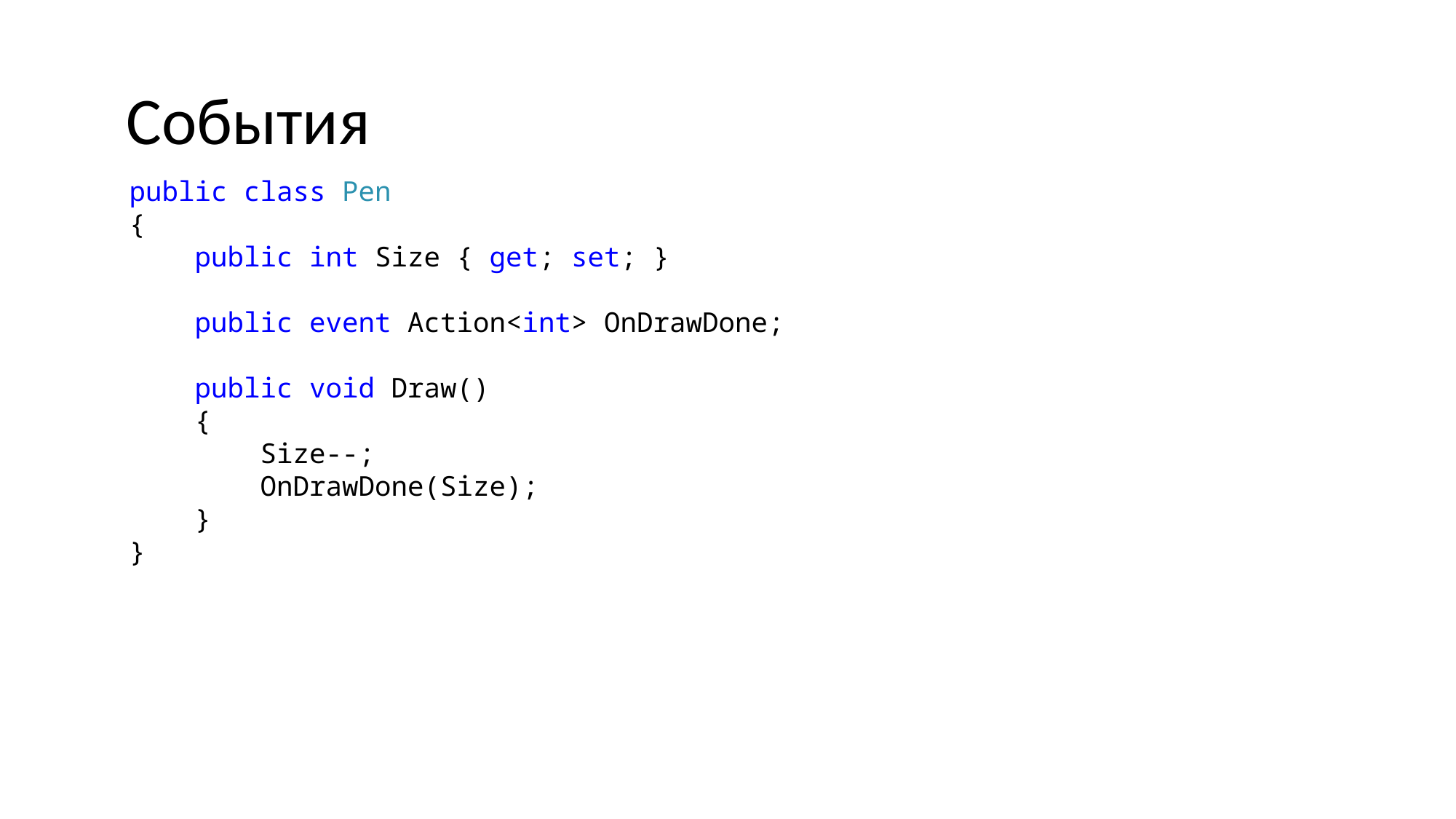

# События
public class Pen
{
    public int Size { get; set; }

    public event Action<int> OnDrawDone;

    public void Draw()
    {
        Size--;
        OnDrawDone(Size);
    }
}